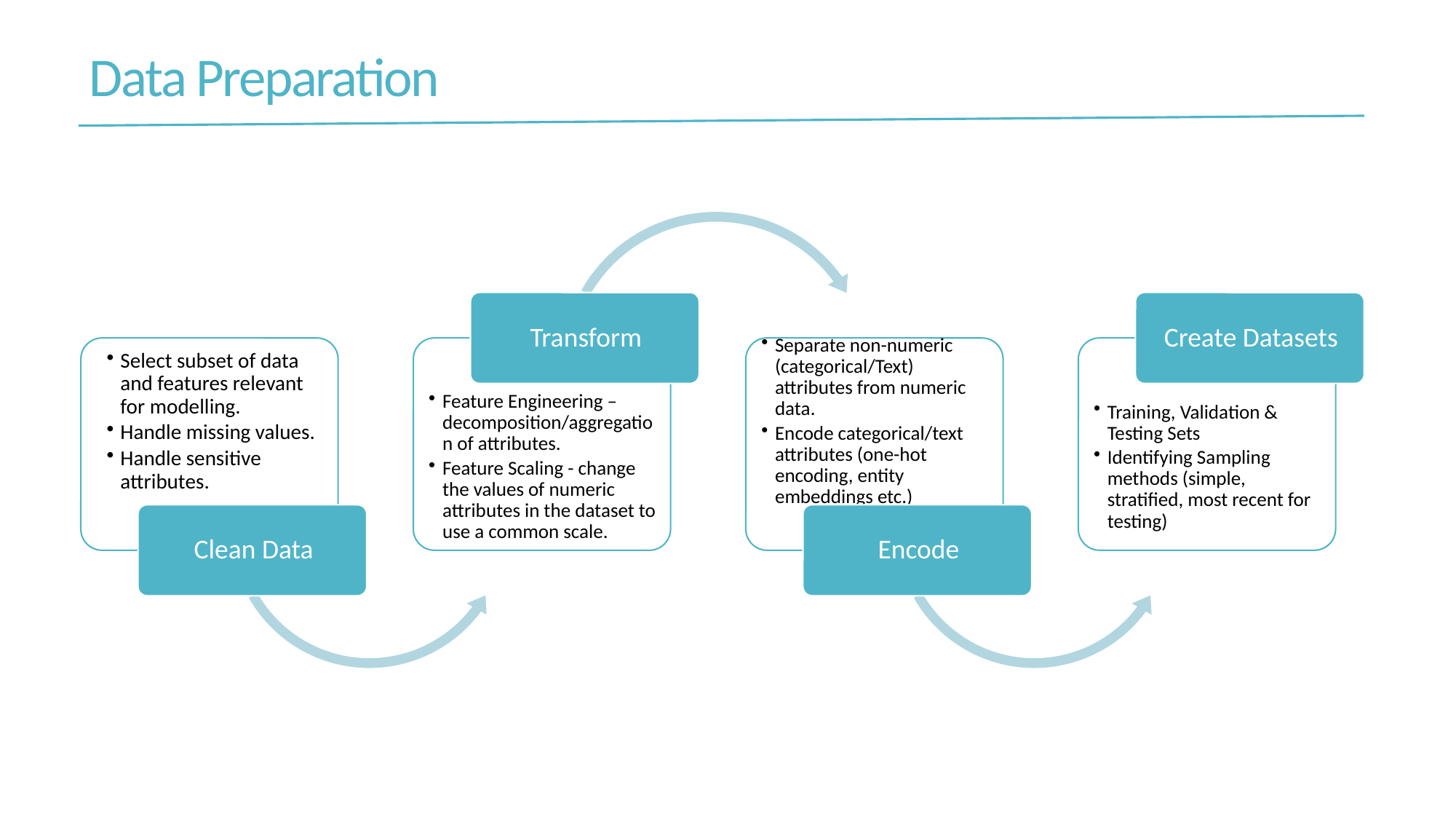

# Data Preparation
Select subset of data and features relevant for modelling.
Handle missing values.
Handle sensitive attributes.
Clean Data
Feature Engineering – decomposition/aggregation of attributes.
Feature Scaling - change the values of numeric attributes in the dataset to use a common scale.
Transform
Separate non-numeric (categorical/Text) attributes from numeric data.
Encode categorical/text attributes (one-hot encoding, entity embeddings etc.)
Encode
Training, Validation & Testing Sets
Identifying Sampling methods (simple, stratified, most recent for testing)
Create Datasets